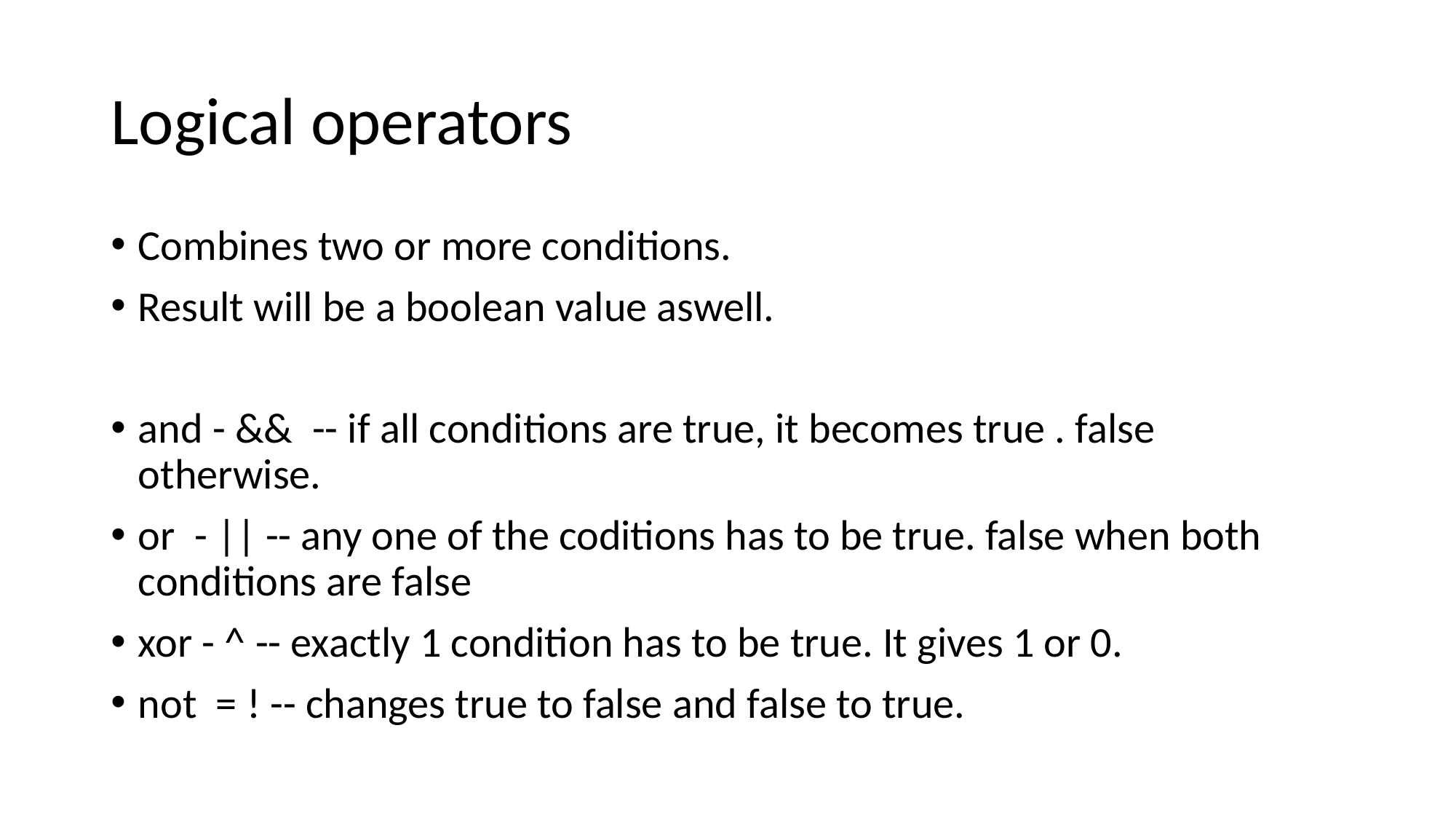

# Logical operators
Combines two or more conditions.
Result will be a boolean value aswell.

and - &&  -- if all conditions are true, it becomes true . false otherwise.
or  - || -- any one of the coditions has to be true. false when both conditions are false
xor - ^ -- exactly 1 condition has to be true. It gives 1 or 0.
not  = ! -- changes true to false and false to true.